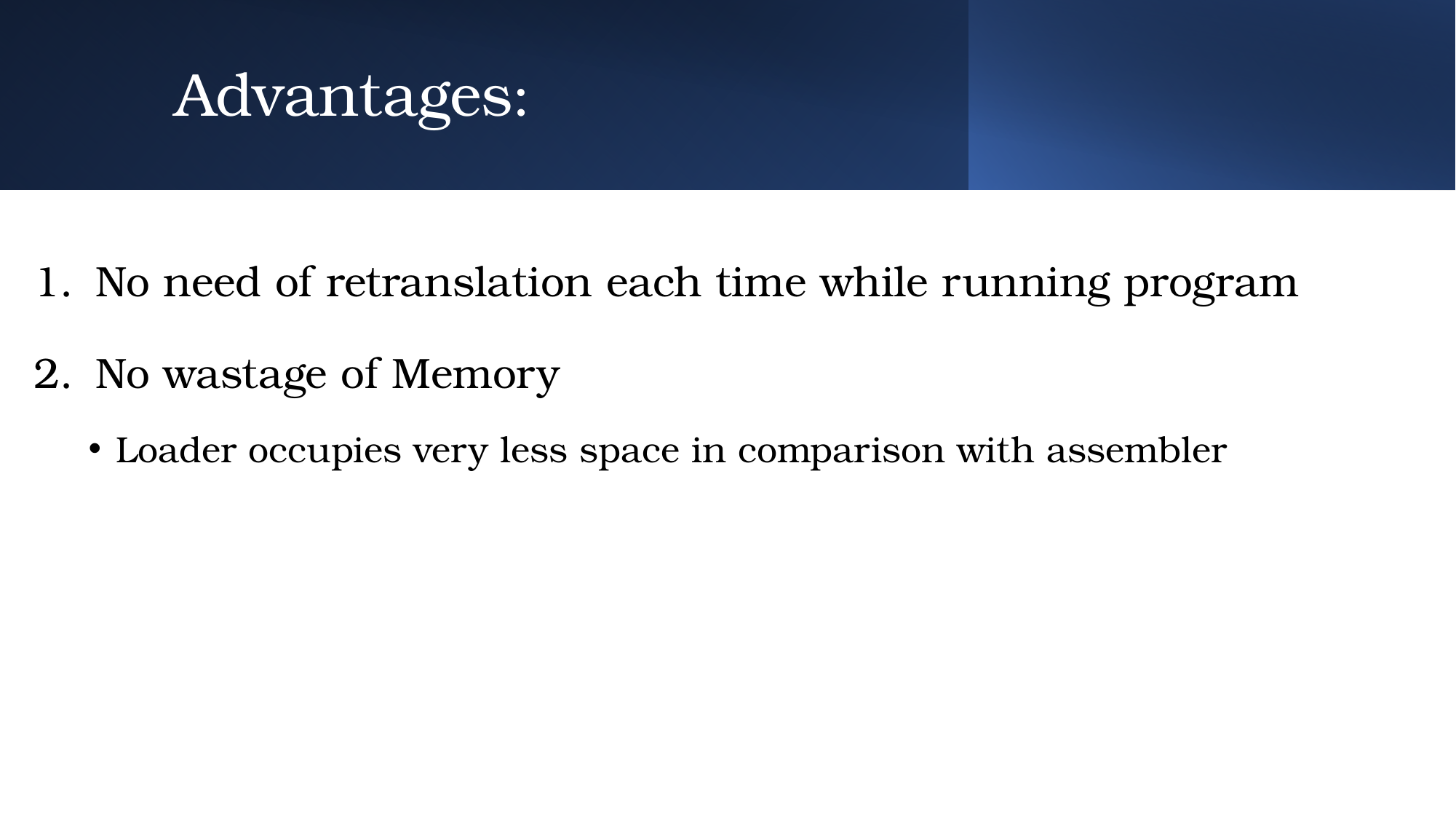

# Advantages:
No need of retranslation each time while running program
No wastage of Memory
Loader occupies very less space in comparison with assembler
14